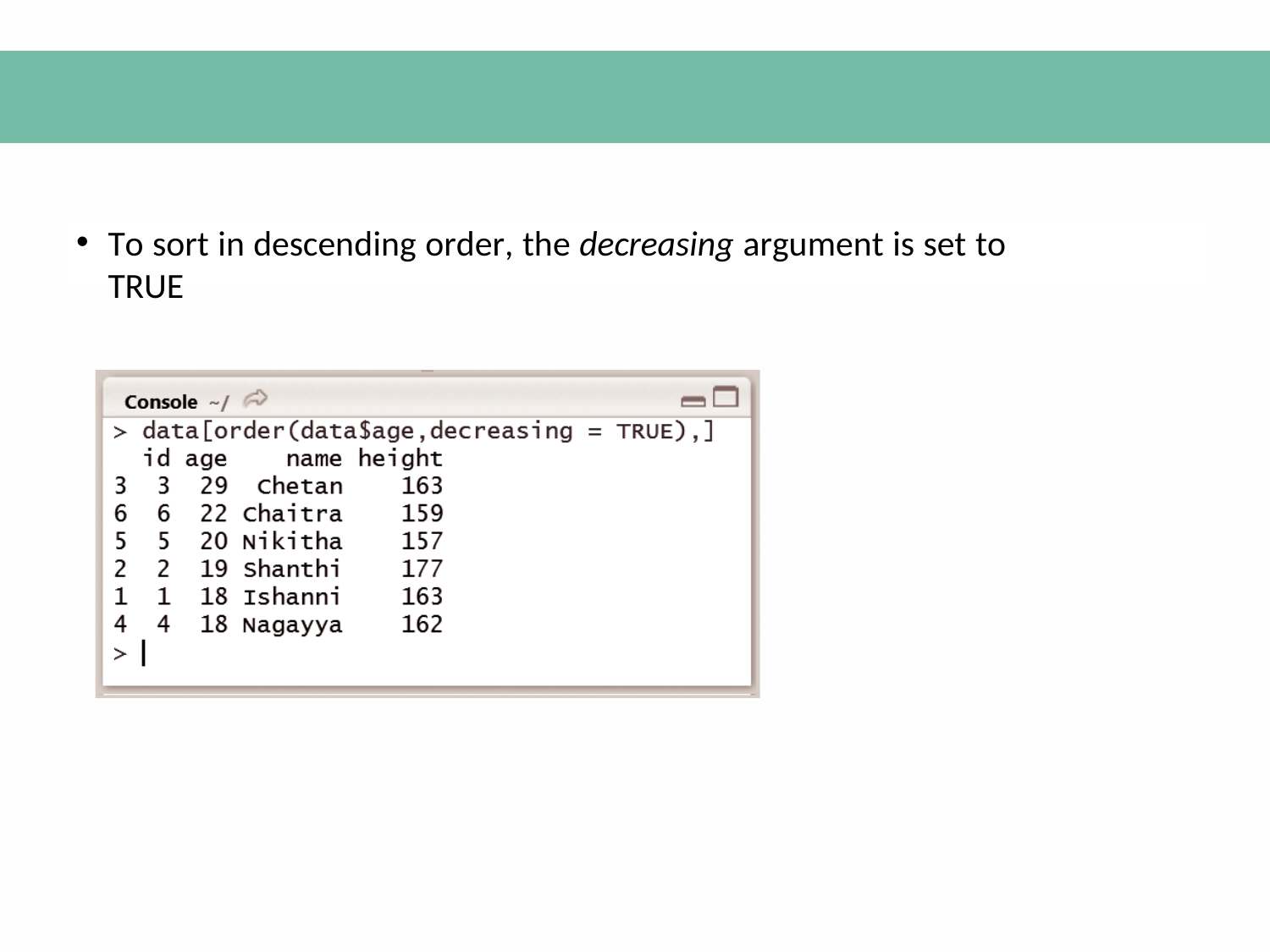

To sort in descending order, the decreasing argument is set to TRUE